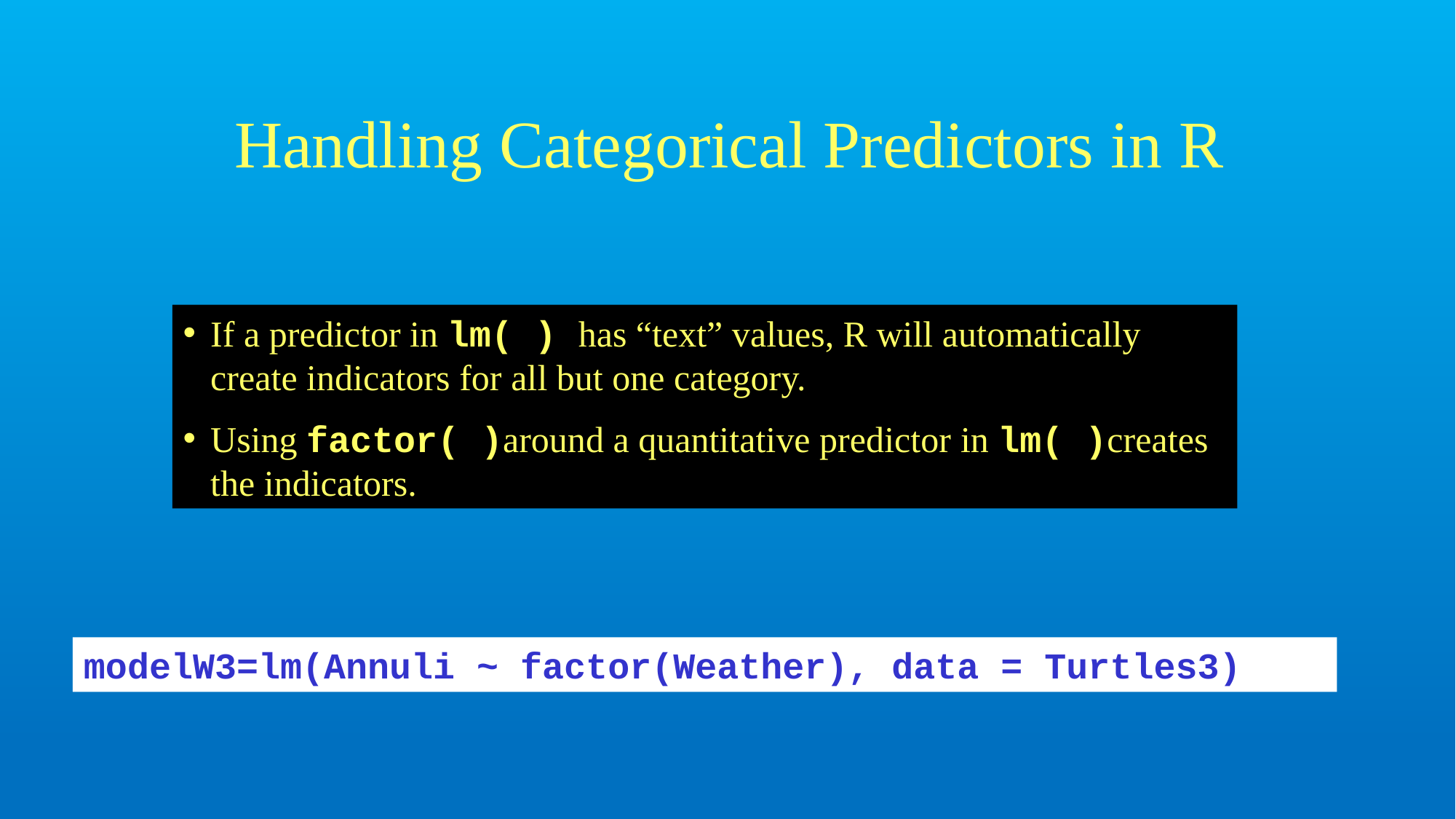

# Handling Categorical Predictors in R
If a predictor in lm( ) has “text” values, R will automatically create indicators for all but one category.
Using factor( )around a quantitative predictor in lm( )creates the indicators.
modelW3=lm(Annuli ~ factor(Weather), data = Turtles3)